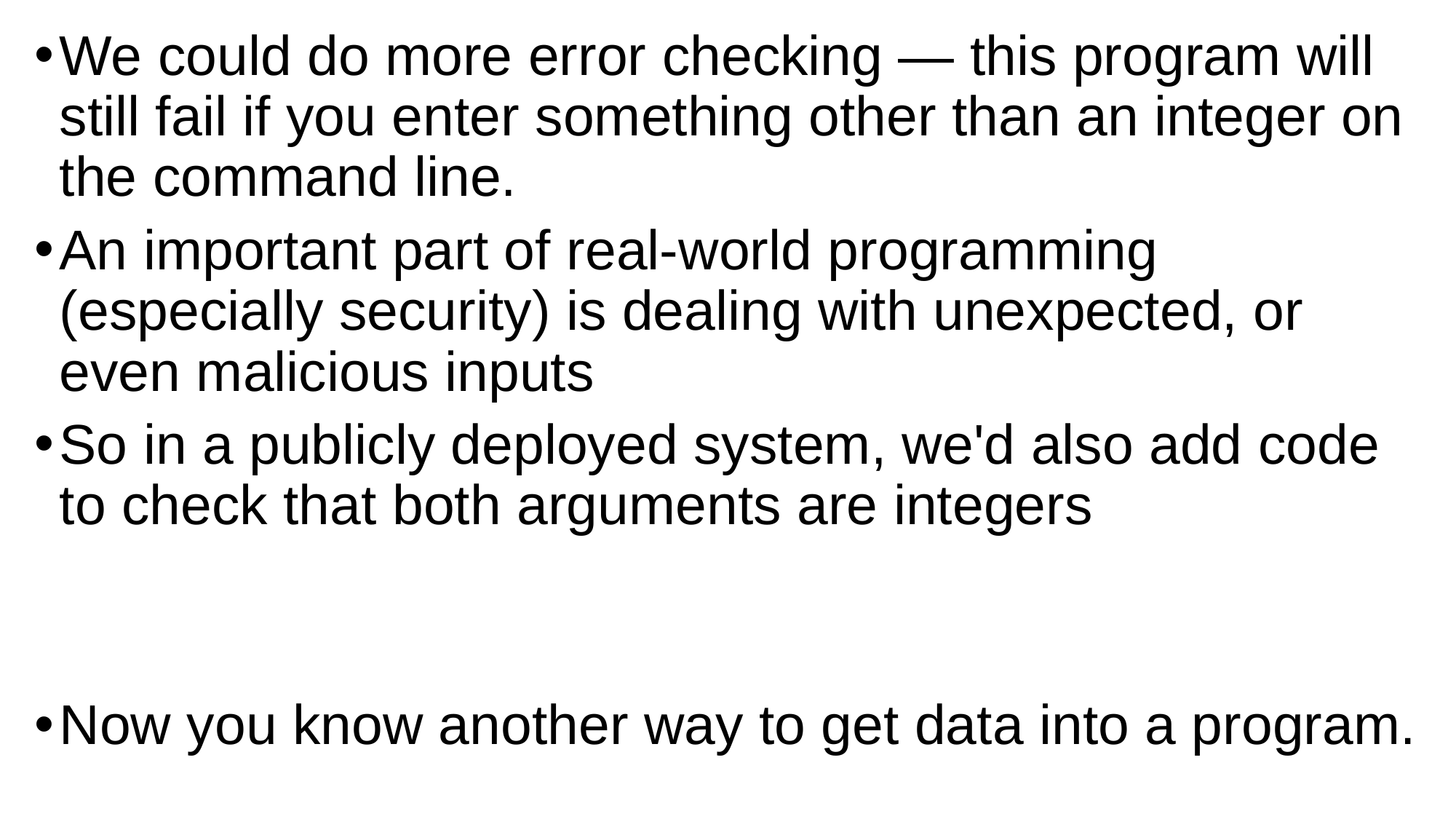

We could do more error checking — this program will still fail if you enter something other than an integer on the command line.
An important part of real-world programming (especially security) is dealing with unexpected, or even malicious inputs
So in a publicly deployed system, we'd also add code to check that both arguments are integers

Now you know another way to get data into a program.